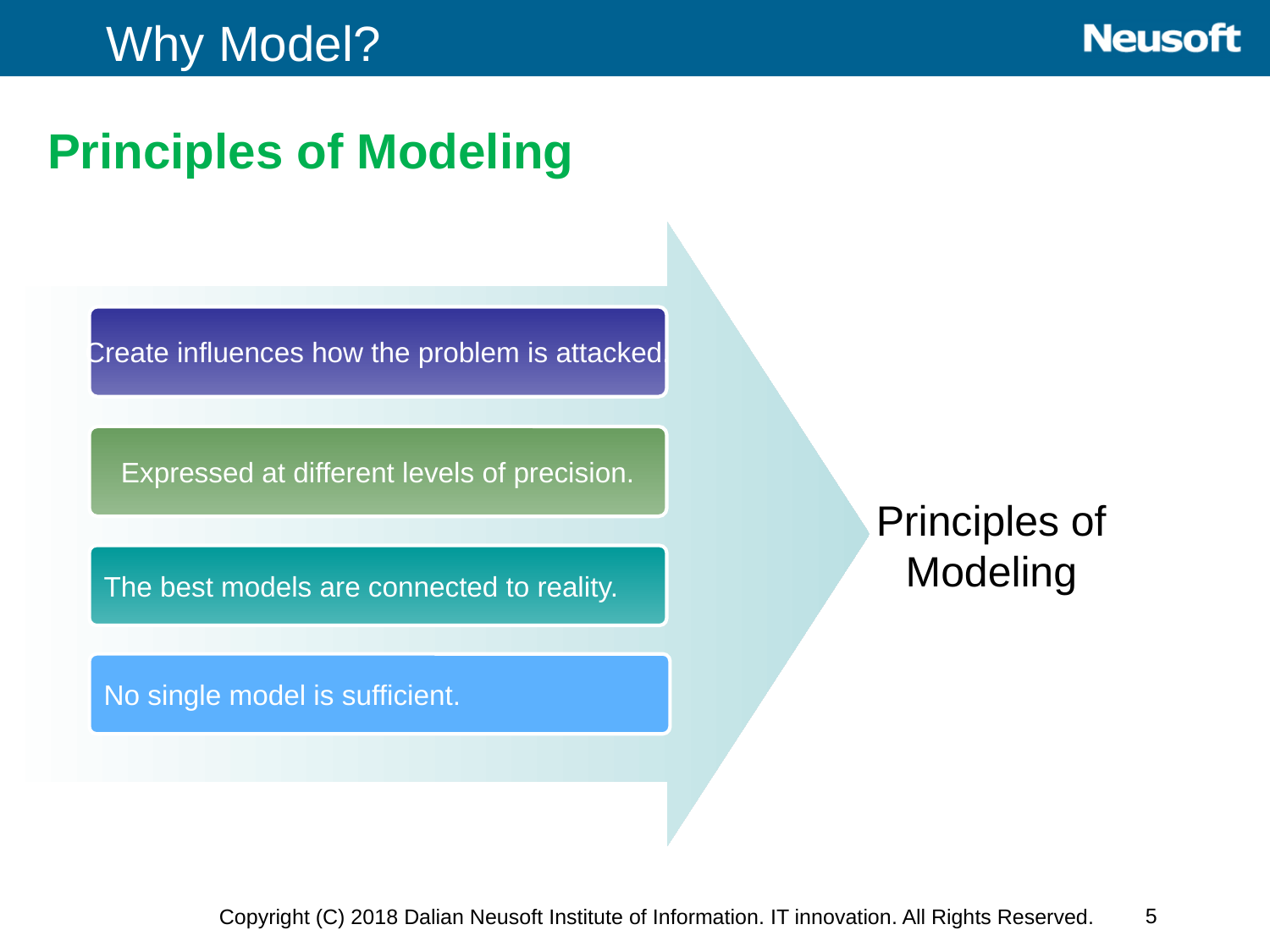

Why Model?
# Principles of Modeling

Create influences how the problem is attacked.
Expressed at different levels of precision.
Principles of Modeling
The best models are connected to reality.
No single model is sufficient.